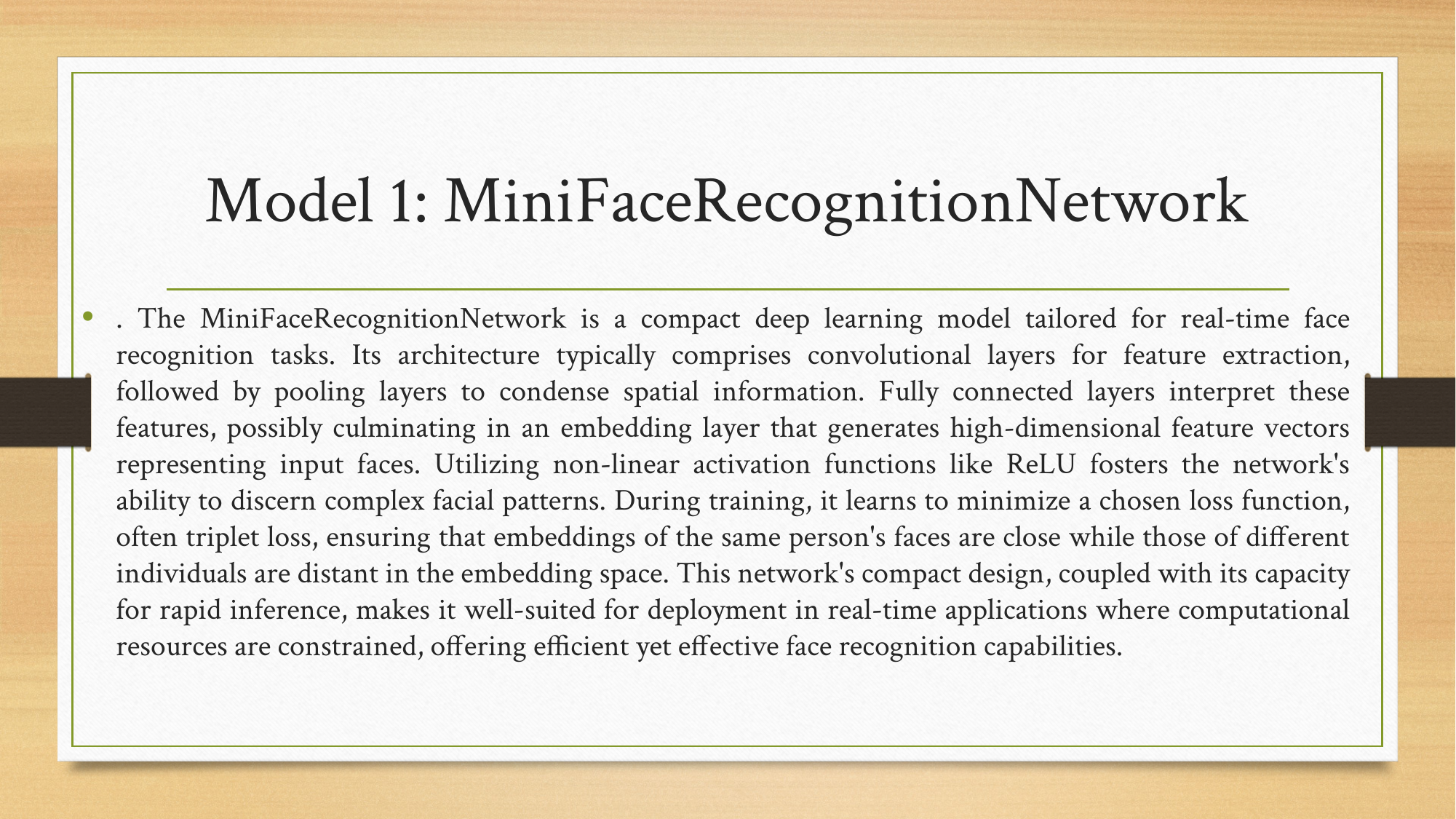

# Model 1: MiniFaceRecognitionNetwork
. The MiniFaceRecognitionNetwork is a compact deep learning model tailored for real-time face recognition tasks. Its architecture typically comprises convolutional layers for feature extraction, followed by pooling layers to condense spatial information. Fully connected layers interpret these features, possibly culminating in an embedding layer that generates high-dimensional feature vectors representing input faces. Utilizing non-linear activation functions like ReLU fosters the network's ability to discern complex facial patterns. During training, it learns to minimize a chosen loss function, often triplet loss, ensuring that embeddings of the same person's faces are close while those of different individuals are distant in the embedding space. This network's compact design, coupled with its capacity for rapid inference, makes it well-suited for deployment in real-time applications where computational resources are constrained, offering efficient yet effective face recognition capabilities.